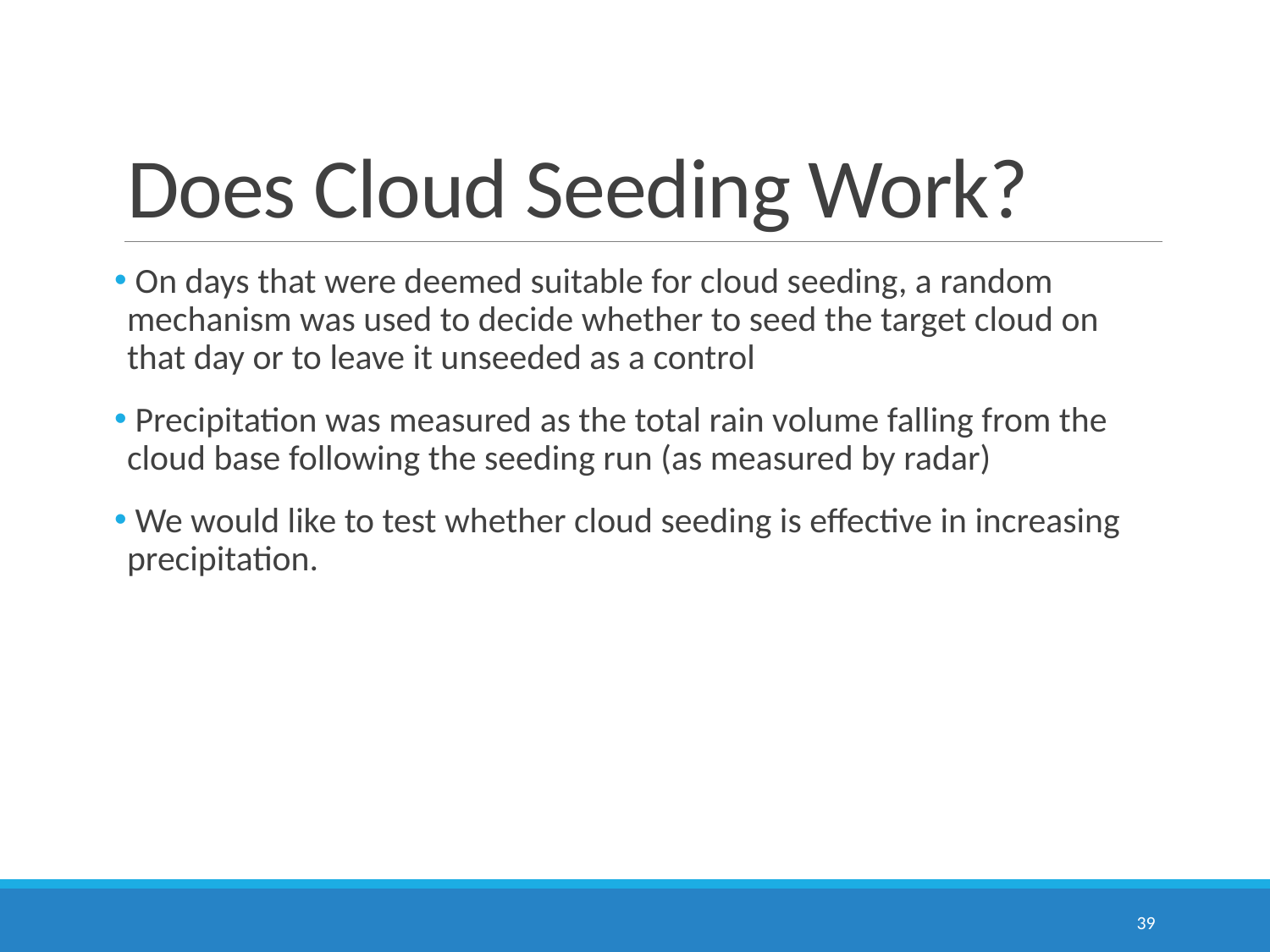

# Does Cloud Seeding Work?
 On days that were deemed suitable for cloud seeding, a random mechanism was used to decide whether to seed the target cloud on that day or to leave it unseeded as a control
 Precipitation was measured as the total rain volume falling from the cloud base following the seeding run (as measured by radar)
 We would like to test whether cloud seeding is effective in increasing precipitation.

39